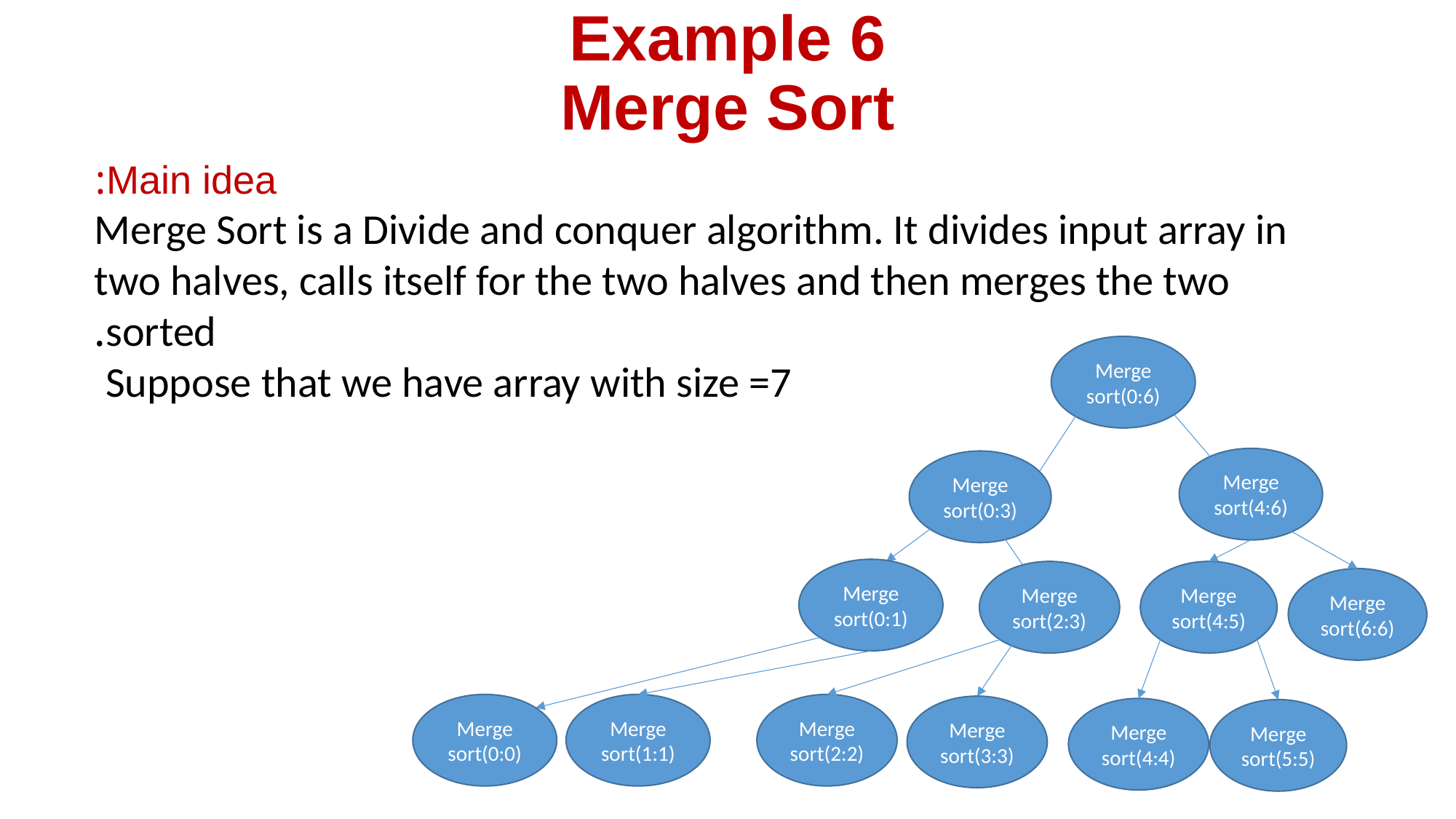

# Example 6 Merge Sort
Main idea:
 Merge Sort is a Divide and conquer algorithm. It divides input array in two halves, calls itself for the two halves and then merges the two sorted.
Suppose that we have array with size =7

Merge sort(0:6)
Merge sort(4:6)
Merge sort(0:3)
Merge sort(0:1)
Merge sort(2:3)
Merge sort(4:5)
Merge sort(6:6)
Merge sort(0:0)
Merge sort(1:1)
Merge sort(2:2)
Merge sort(3:3)
Merge sort(4:4)
Merge sort(5:5)